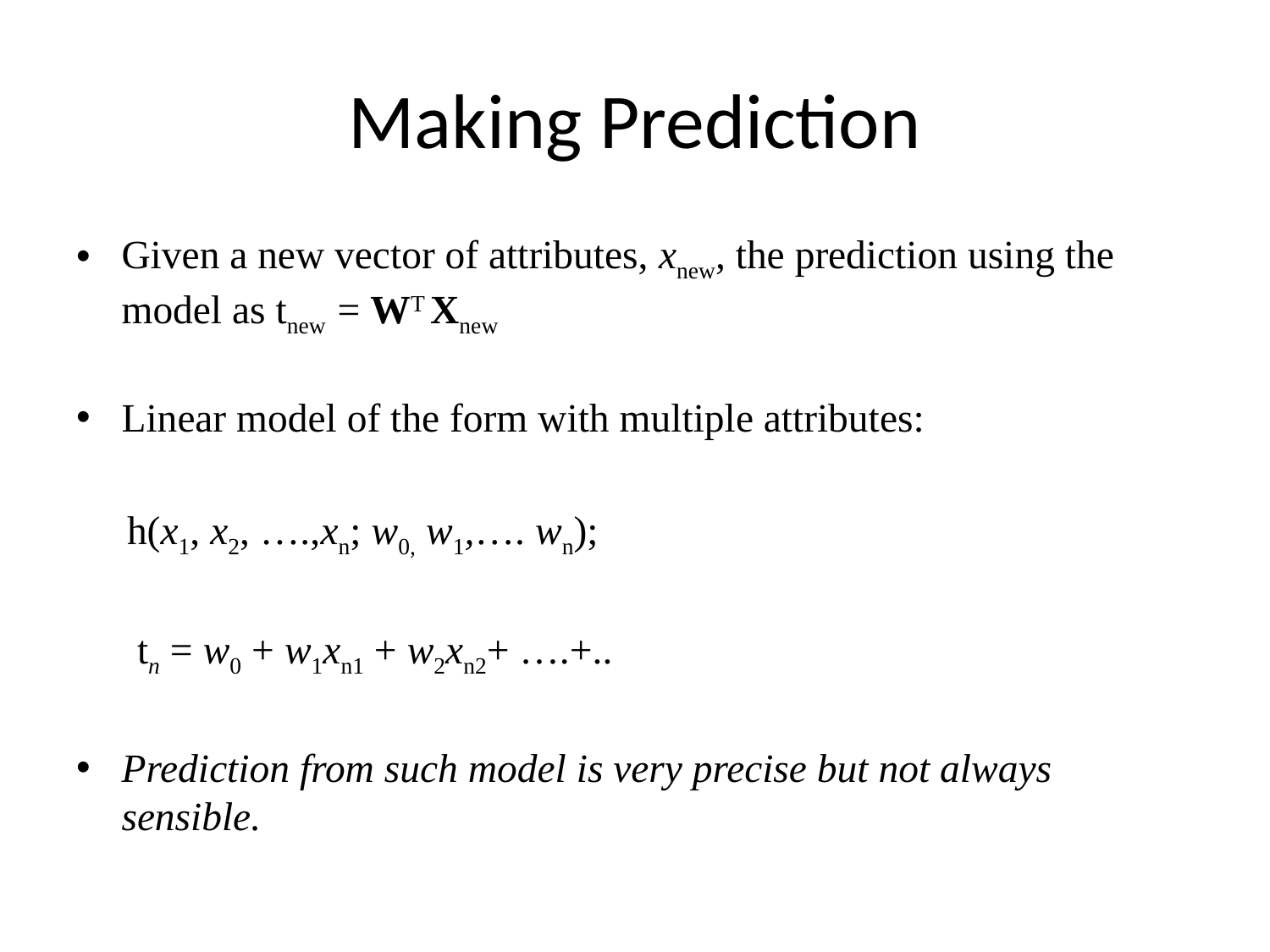

# Making Prediction
Given a new vector of attributes, xnew, the prediction using the model as tnew  = WT Xnew

Linear model of the form with multiple attributes:

     h(x1, x2, ….,xn; w0, w1,…. wn);

      tn = w0 + w1xn1 + w2xn2+ ….+..

Prediction from such model is very precise but not always sensible.